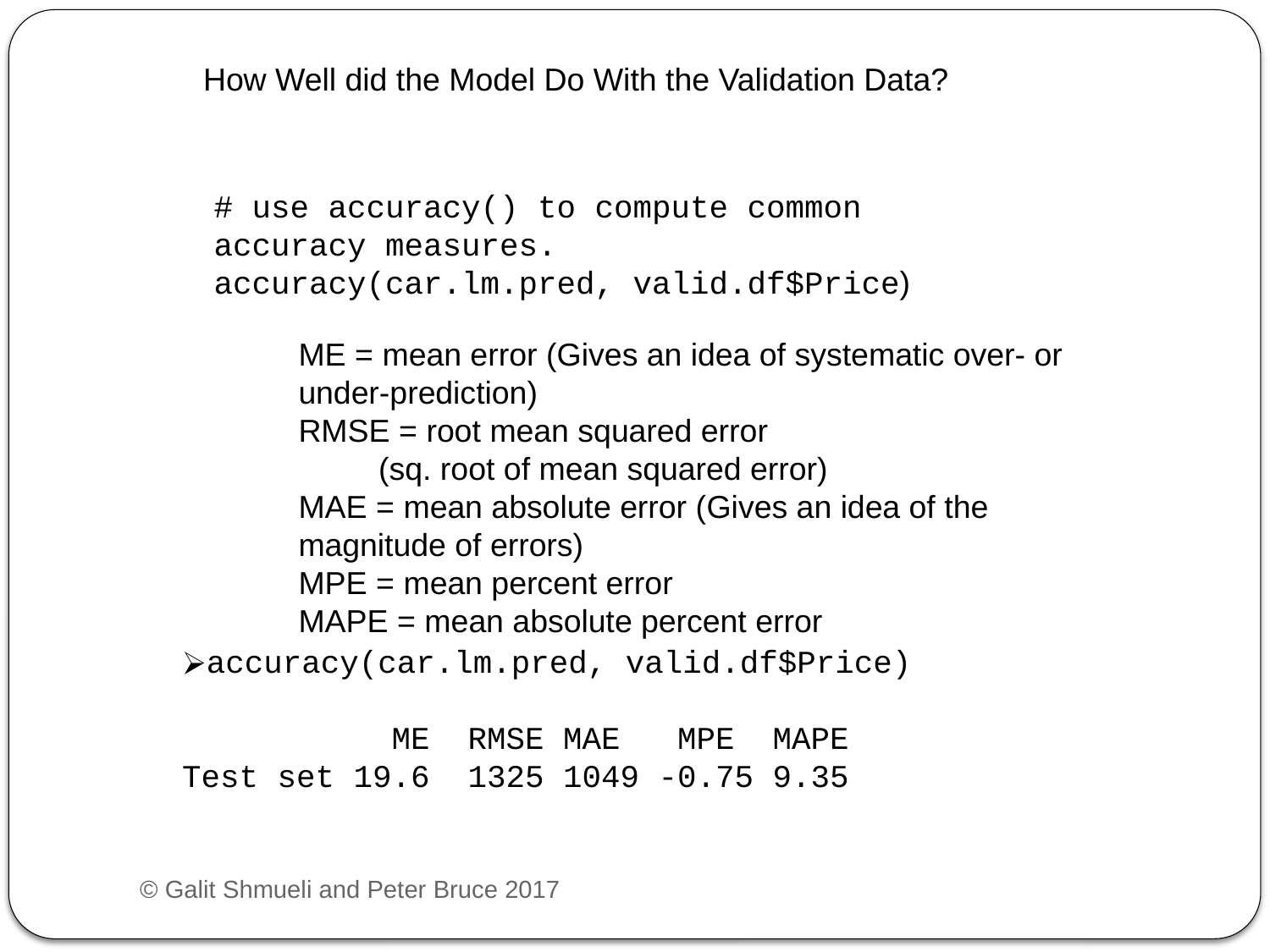

How Well did the Model Do With the Validation Data?
# use accuracy() to compute common accuracy measures.
accuracy(car.lm.pred, valid.df$Price)
ME = mean error (Gives an idea of systematic over- or under-prediction)
RMSE = root mean squared error
         (sq. root of mean squared error)
MAE = mean absolute error (Gives an idea of the magnitude of errors)
MPE = mean percent error
MAPE = mean absolute percent error
accuracy(car.lm.pred, valid.df$Price)

           ME  RMSE MAE   MPE  MAPE
Test set 19.6  1325 1049 -0.75 9.35
© Galit Shmueli and Peter Bruce 2017